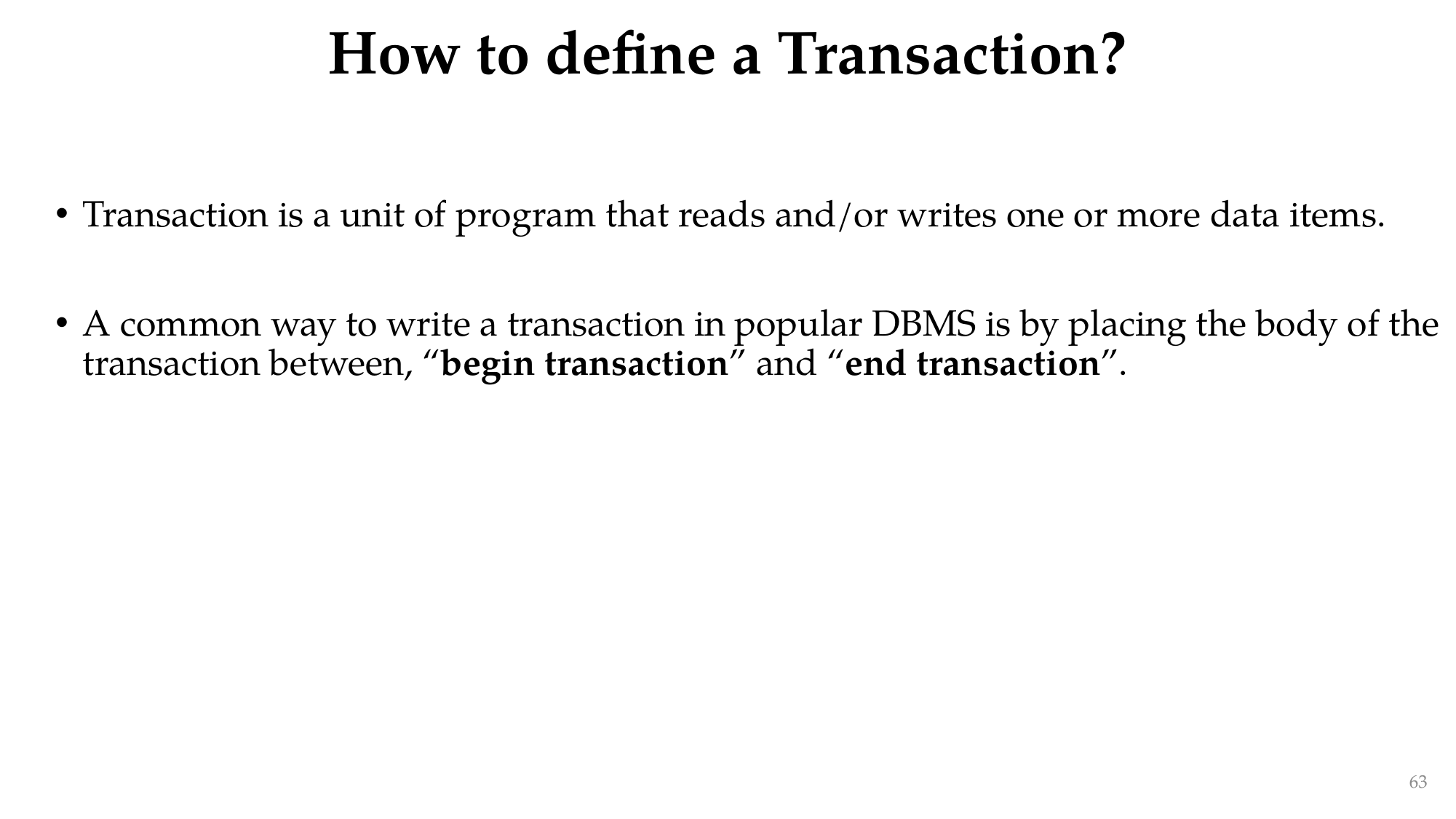

# How to define a Transaction?
Transaction is a unit of program that reads and/or writes one or more data items.

A common way to write a transaction in popular DBMS is by placing the body of the transaction between, “begin transaction” and “end transaction”.

63